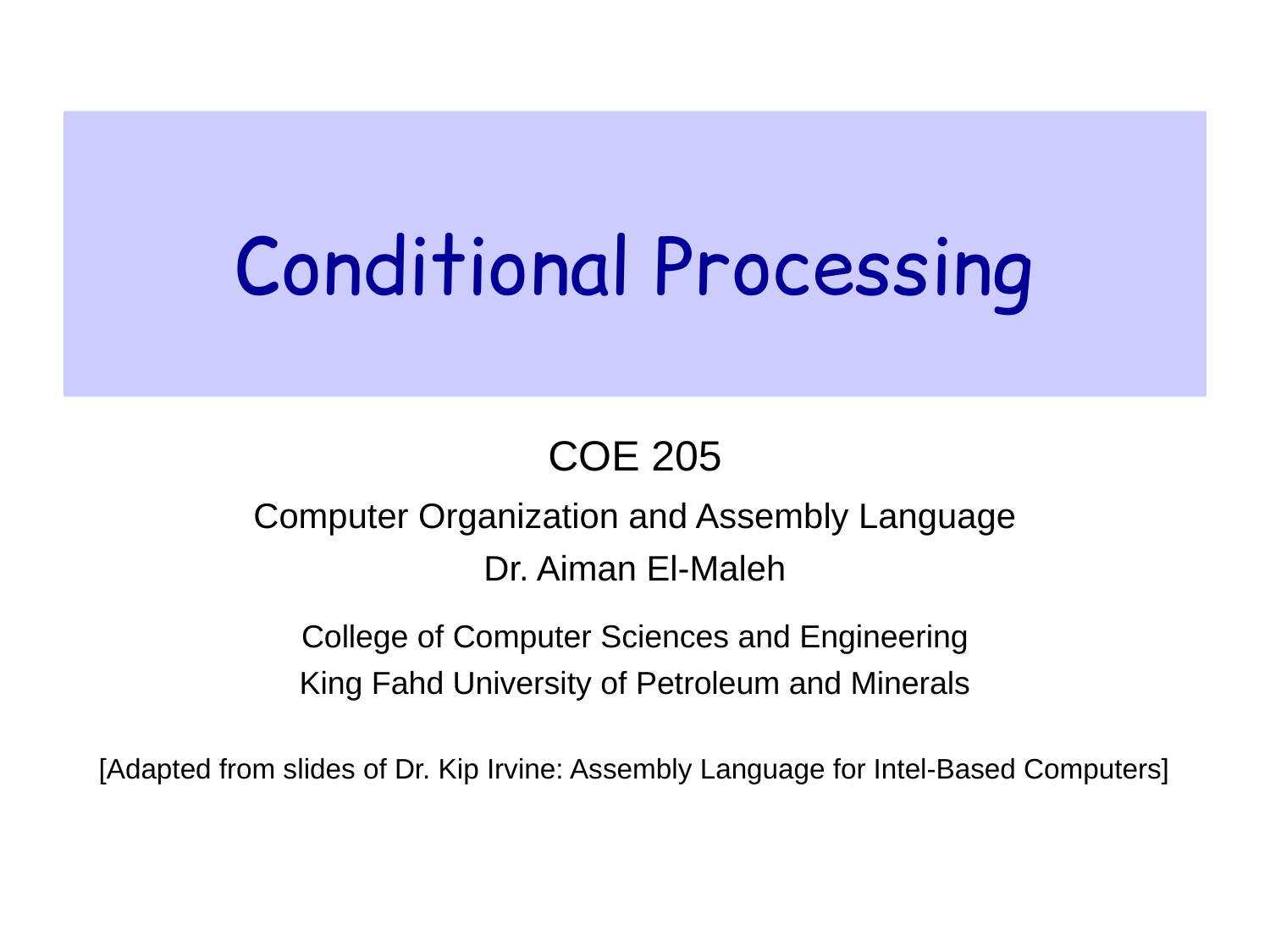

# Conditional Processing
COE 205
Computer Organization and Assembly Language
Dr. Aiman El-Maleh
College of Computer Sciences and Engineering
King Fahd University of Petroleum and Minerals

[Adapted from slides of Dr. Kip Irvine: Assembly Language for Intel-Based Computers]